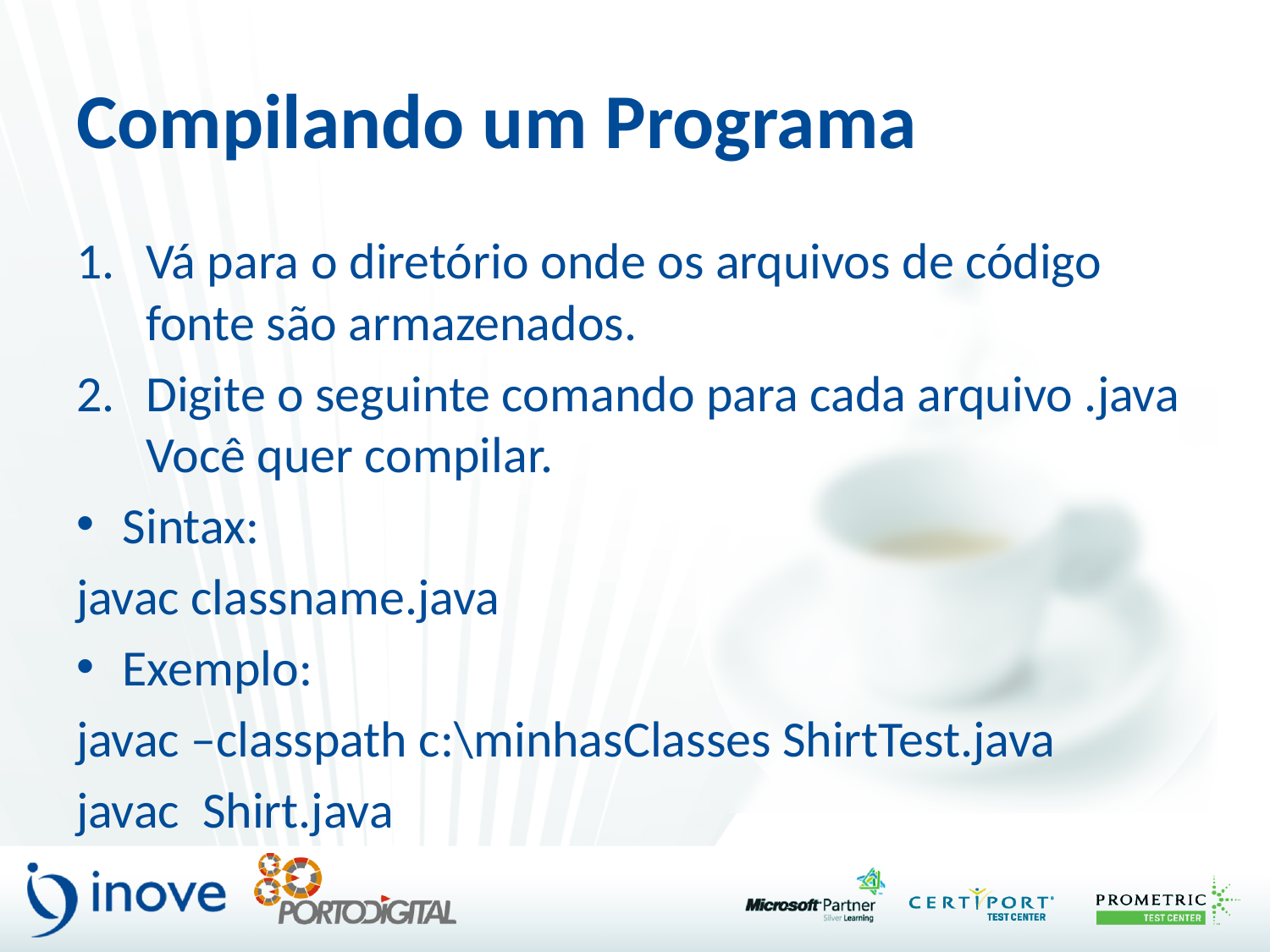

# Compilando um Programa
Vá para o diretório onde os arquivos de código fonte são armazenados.
Digite o seguinte comando para cada arquivo .java Você quer compilar.
Sintax:
javac classname.java
Exemplo:
javac –classpath c:\minhasClasses ShirtTest.java
javac  Shirt.java